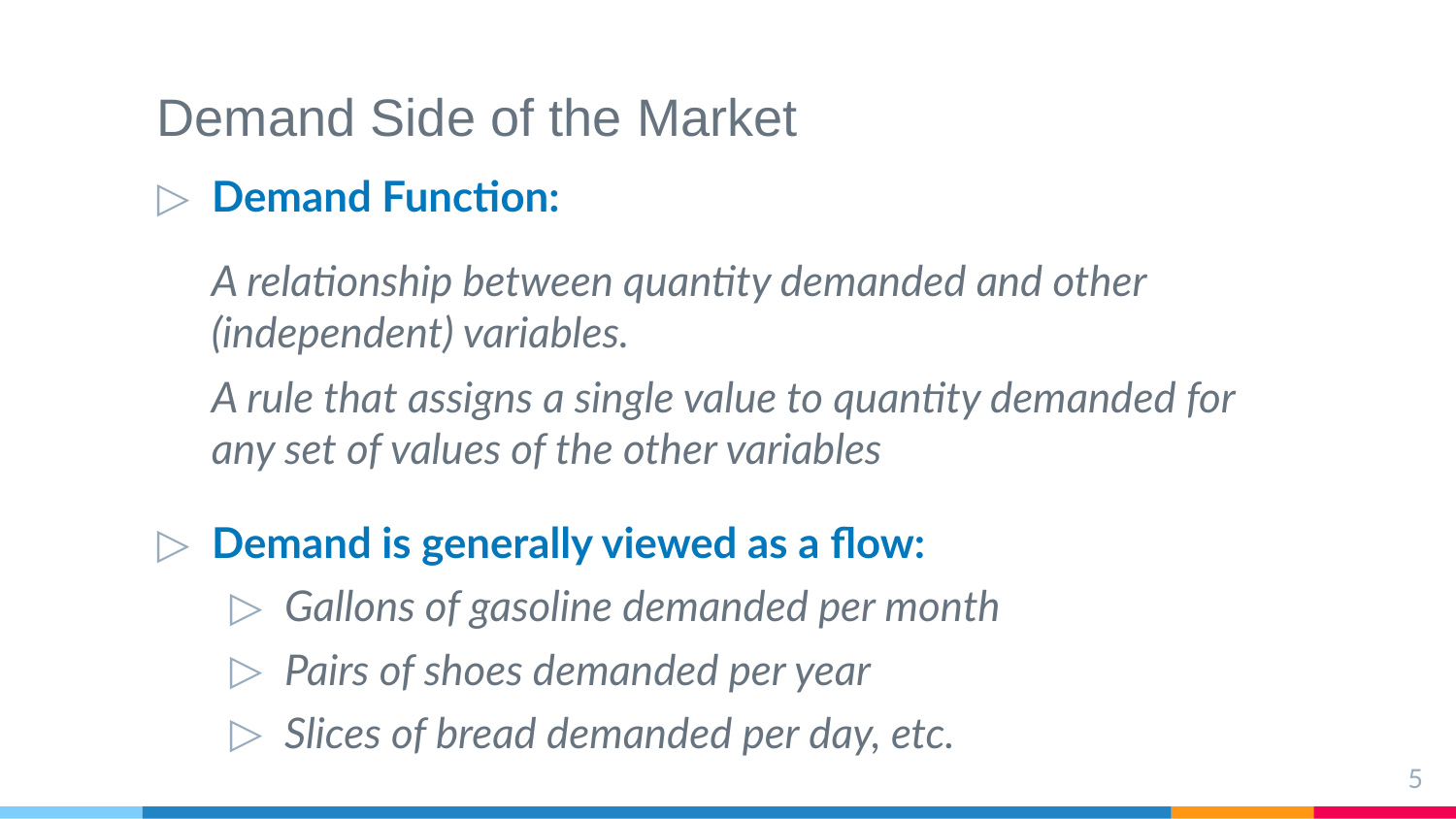

# Demand Side of the Market
Demand Function:

A relationship between quantity demanded and other (independent) variables.

A rule that assigns a single value to quantity demanded for any set of values of the other variables

Demand is generally viewed as a flow:
Gallons of gasoline demanded per month
Pairs of shoes demanded per year
Slices of bread demanded per day, etc.

5